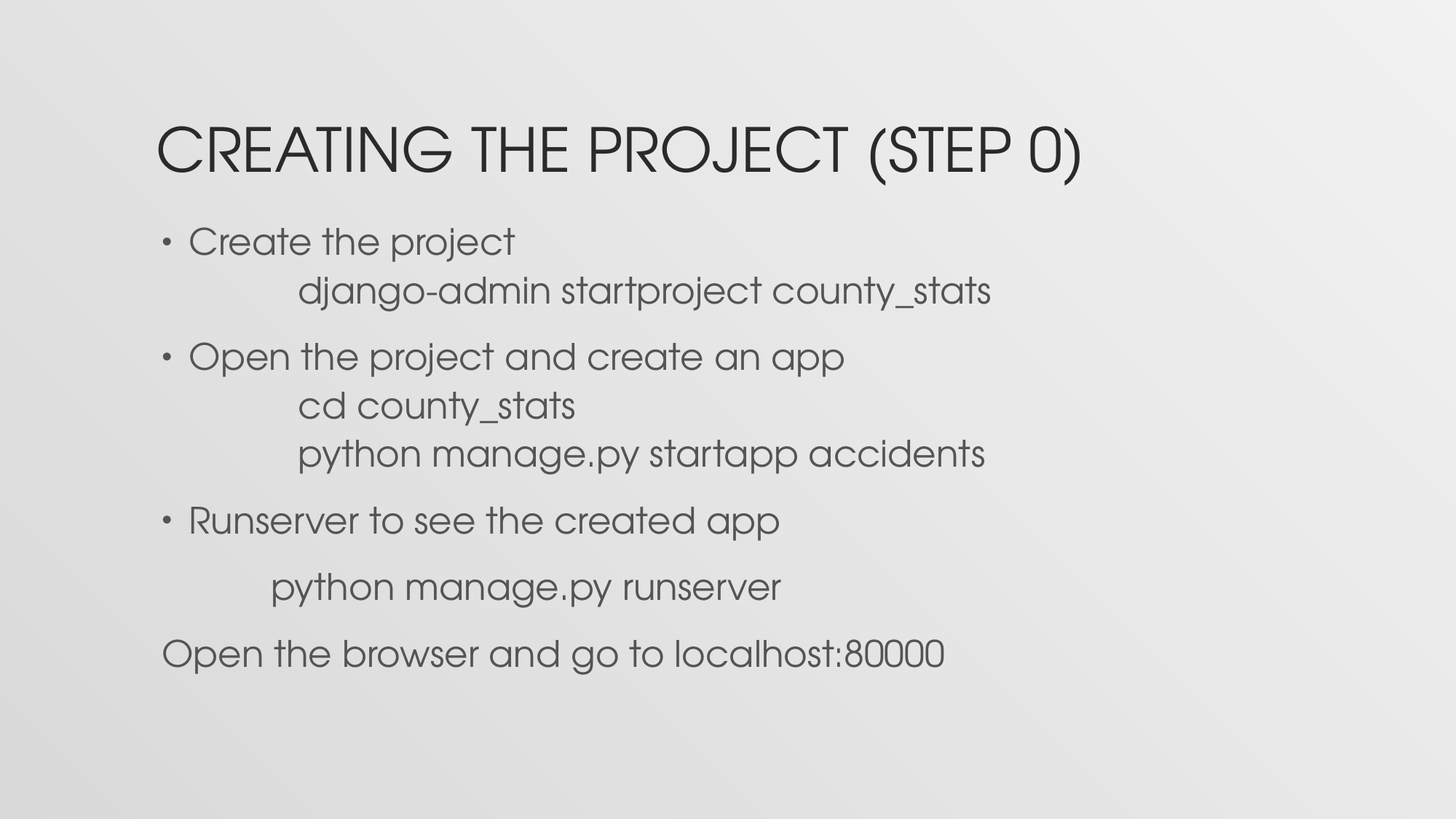

# Creating the project (Step 0)
Create the project
	django-admin startproject county_stats
Open the project and create an app
	cd county_stats
	python manage.py startapp accidents
Runserver to see the created app
	python manage.py runserver
Open the browser and go to localhost:80000